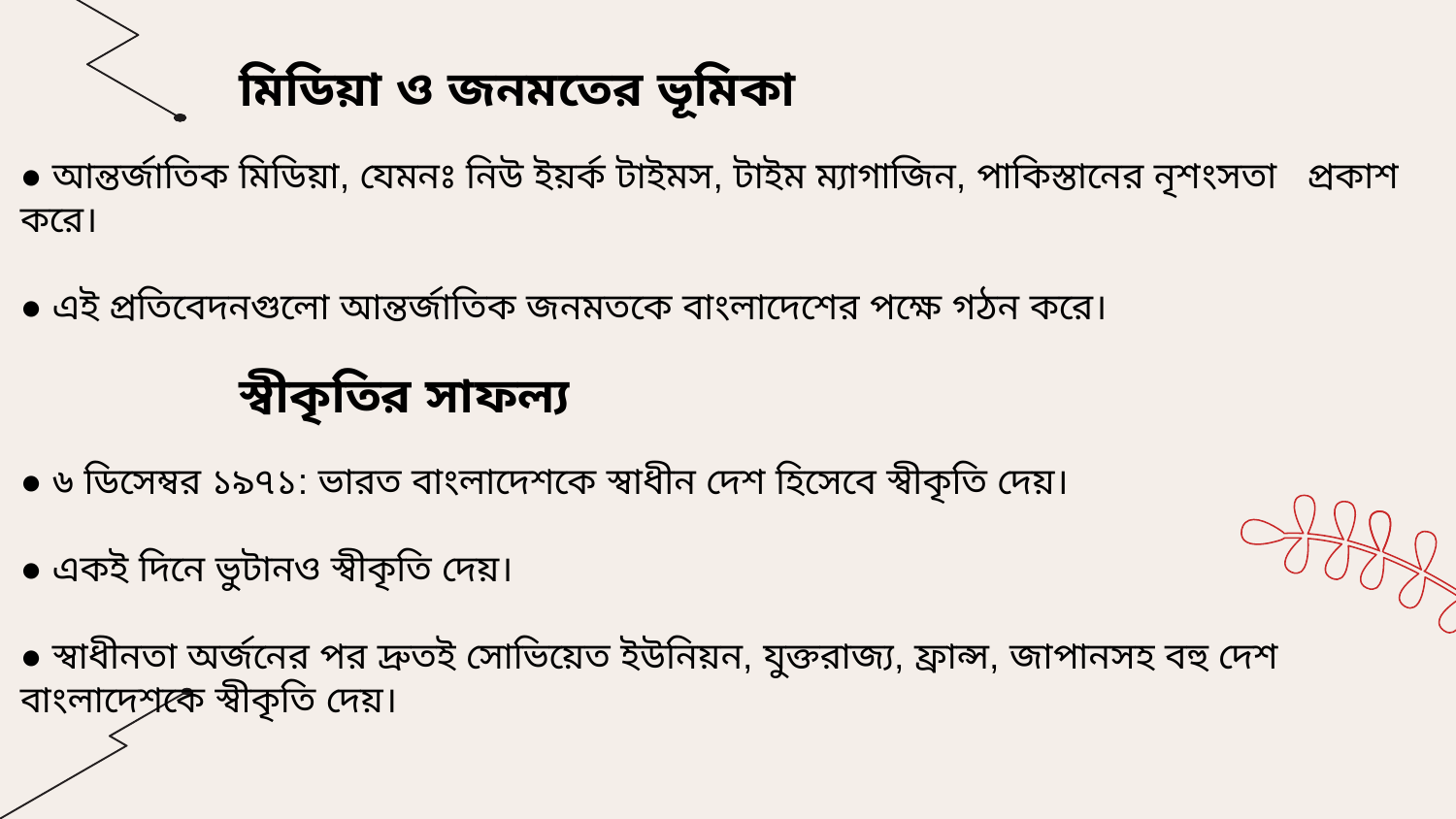

মিডিয়া ও জনমতের ভূমিকা
● আন্তর্জাতিক মিডিয়া, যেমনঃ নিউ ইয়র্ক টাইমস, টাইম ম্যাগাজিন, পাকিস্তানের নৃশংসতা   প্রকাশ করে।

● এই প্রতিবেদনগুলো আন্তর্জাতিক জনমতকে বাংলাদেশের পক্ষে গঠন করে।
স্বীকৃতির সাফল্য

● ৬ ডিসেম্বর ১৯৭১: ভারত বাংলাদেশকে স্বাধীন দেশ হিসেবে স্বীকৃতি দেয়।

● একই দিনে ভুটানও স্বীকৃতি দেয়।

● স্বাধীনতা অর্জনের পর দ্রুতই সোভিয়েত ইউনিয়ন, যুক্তরাজ্য, ফ্রান্স, জাপানসহ বহু দেশ বাংলাদেশকে স্বীকৃতি দেয়।